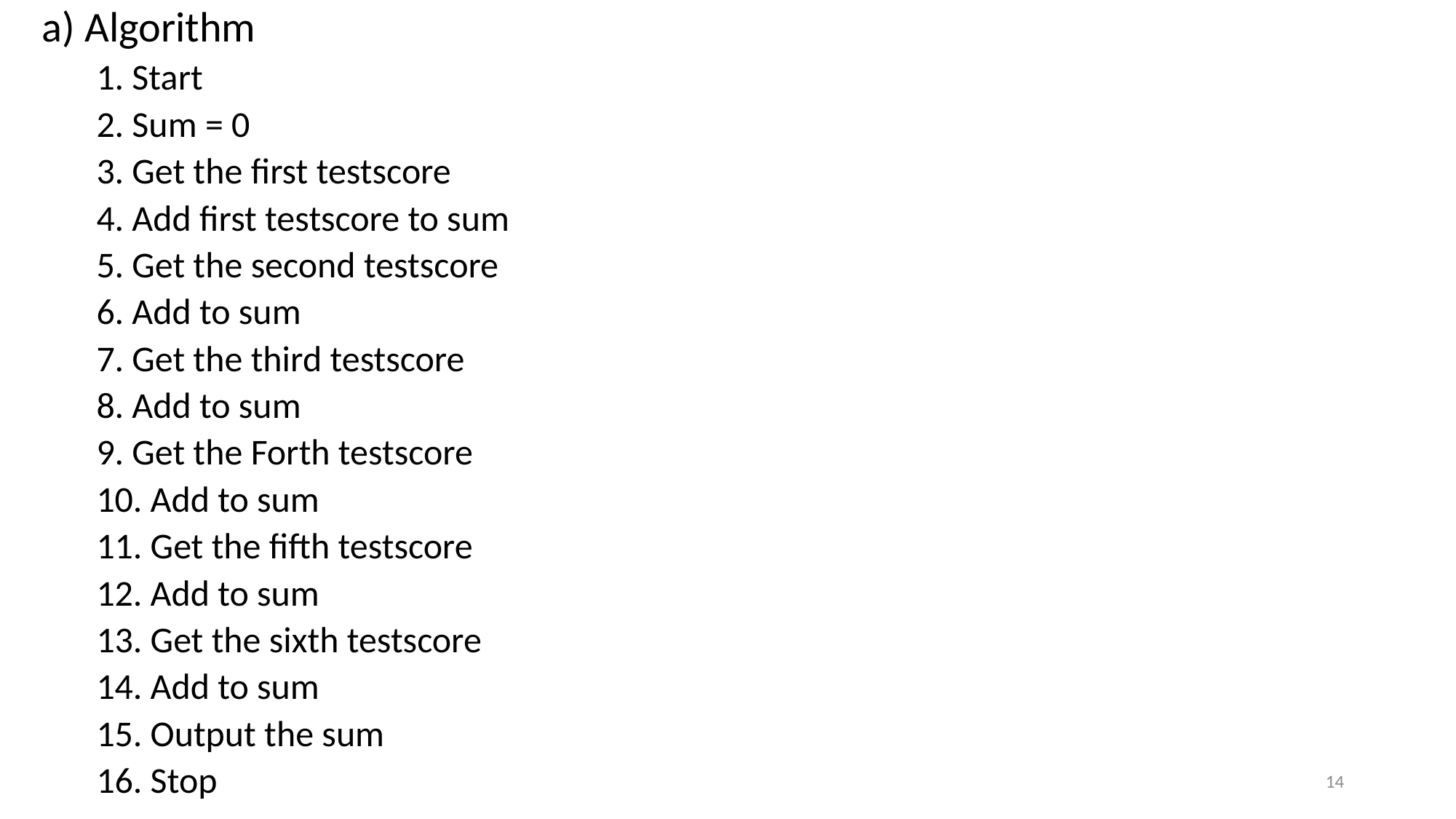

a) Algorithm
1. Start
2. Sum = 0
3. Get the first testscore
4. Add first testscore to sum
5. Get the second testscore
6. Add to sum
7. Get the third testscore
8. Add to sum
9. Get the Forth testscore
10. Add to sum
11. Get the fifth testscore
12. Add to sum
13. Get the sixth testscore
14. Add to sum
15. Output the sum
16. Stop
14